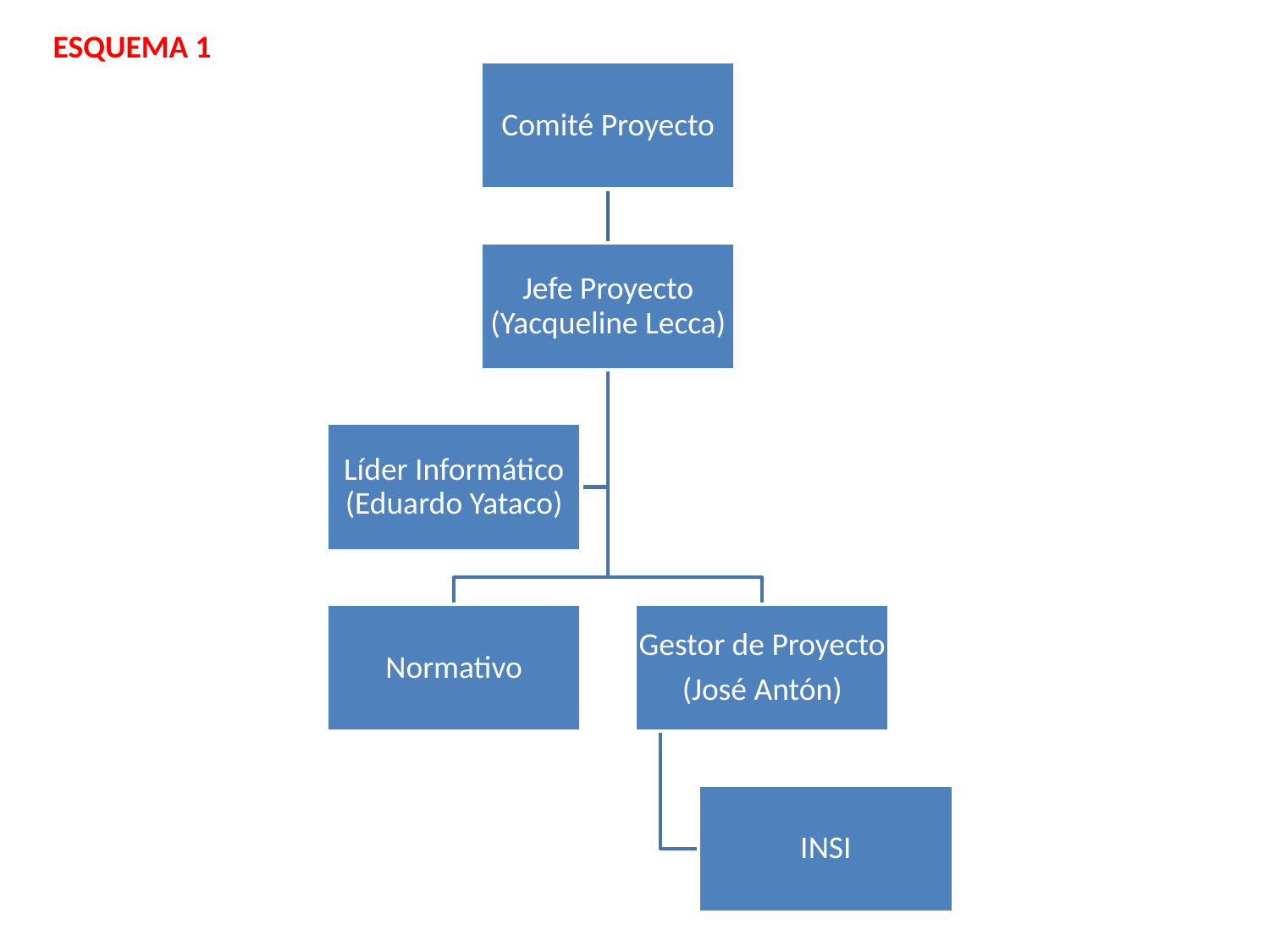

ESQUEMA 1
Comité Proyecto
Jefe Proyecto (Yacqueline Lecca)
Normativo
Gestor de Proyecto
(José Antón)
INSI
Líder Informático (Eduardo Yataco)